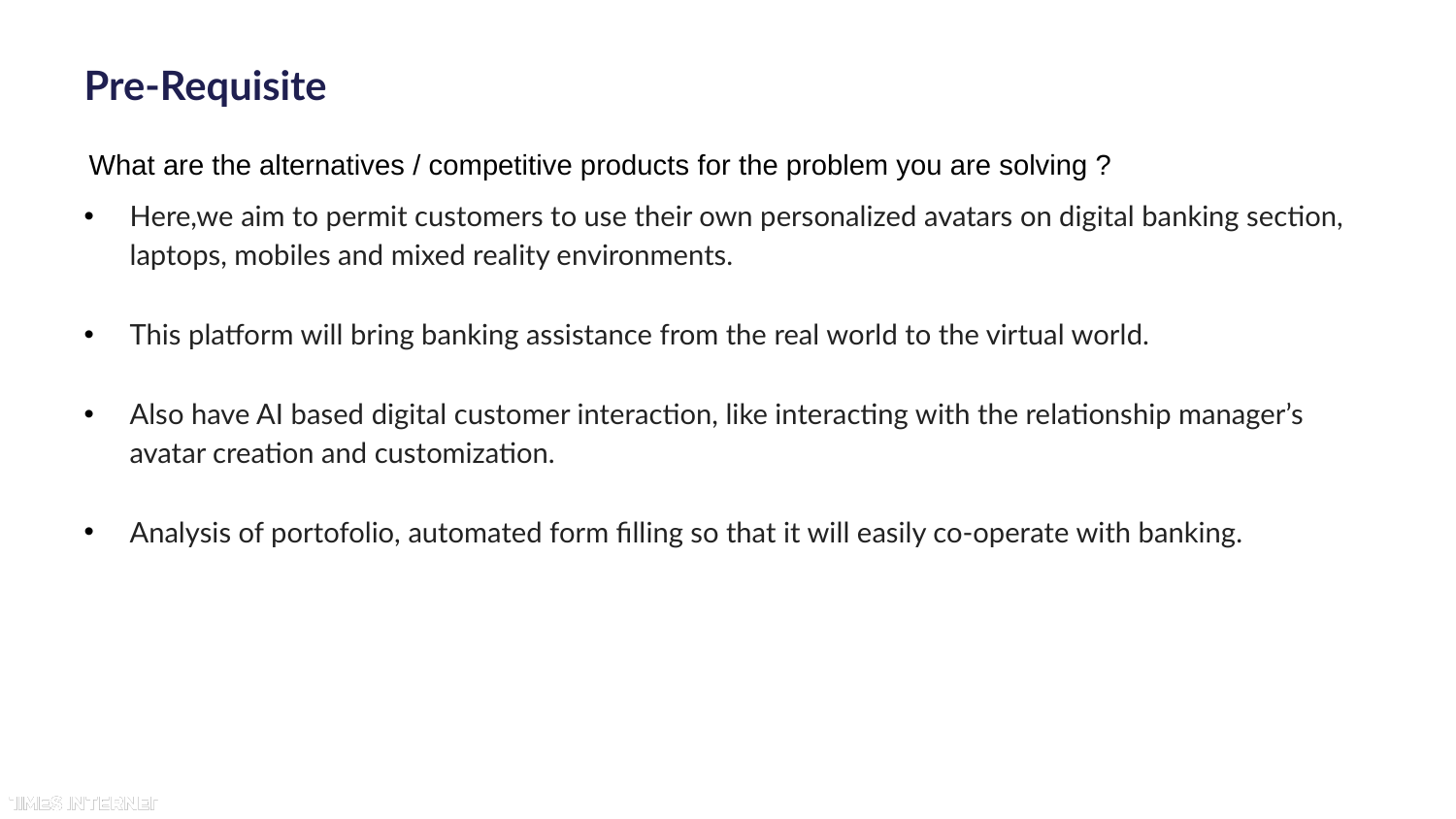

# Pre-Requisite
What are the alternatives / competitive products for the problem you are solving ?
Here,we aim to permit customers to use their own personalized avatars on digital banking section, laptops, mobiles and mixed reality environments.
This platform will bring banking assistance from the real world to the virtual world.
Also have AI based digital customer interaction, like interacting with the relationship manager’s avatar creation and customization.
Analysis of portofolio, automated form filling so that it will easily co-operate with banking.